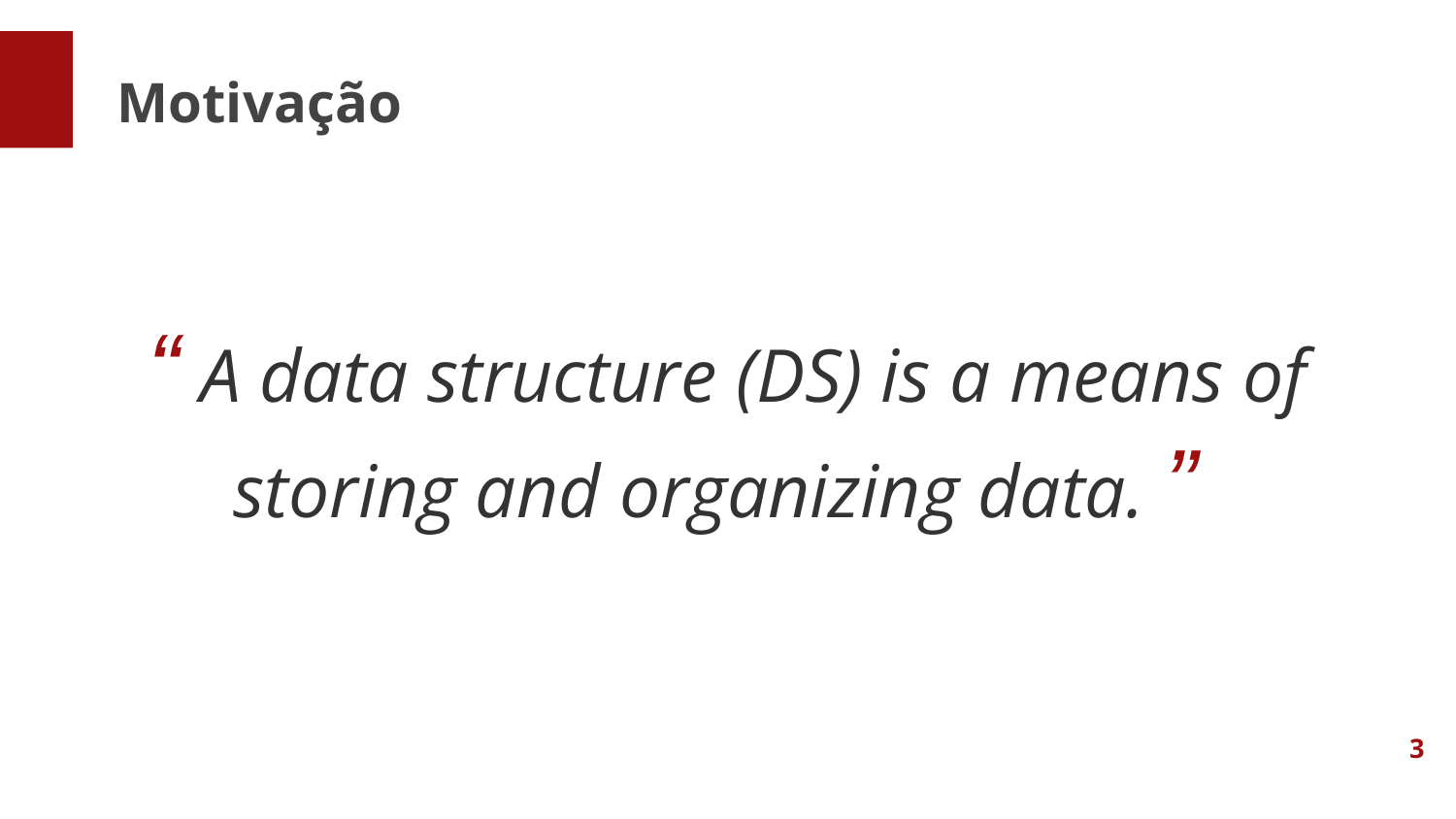

Motivação
“ A data structure (DS) is a means of storing and organizing data. ”
3